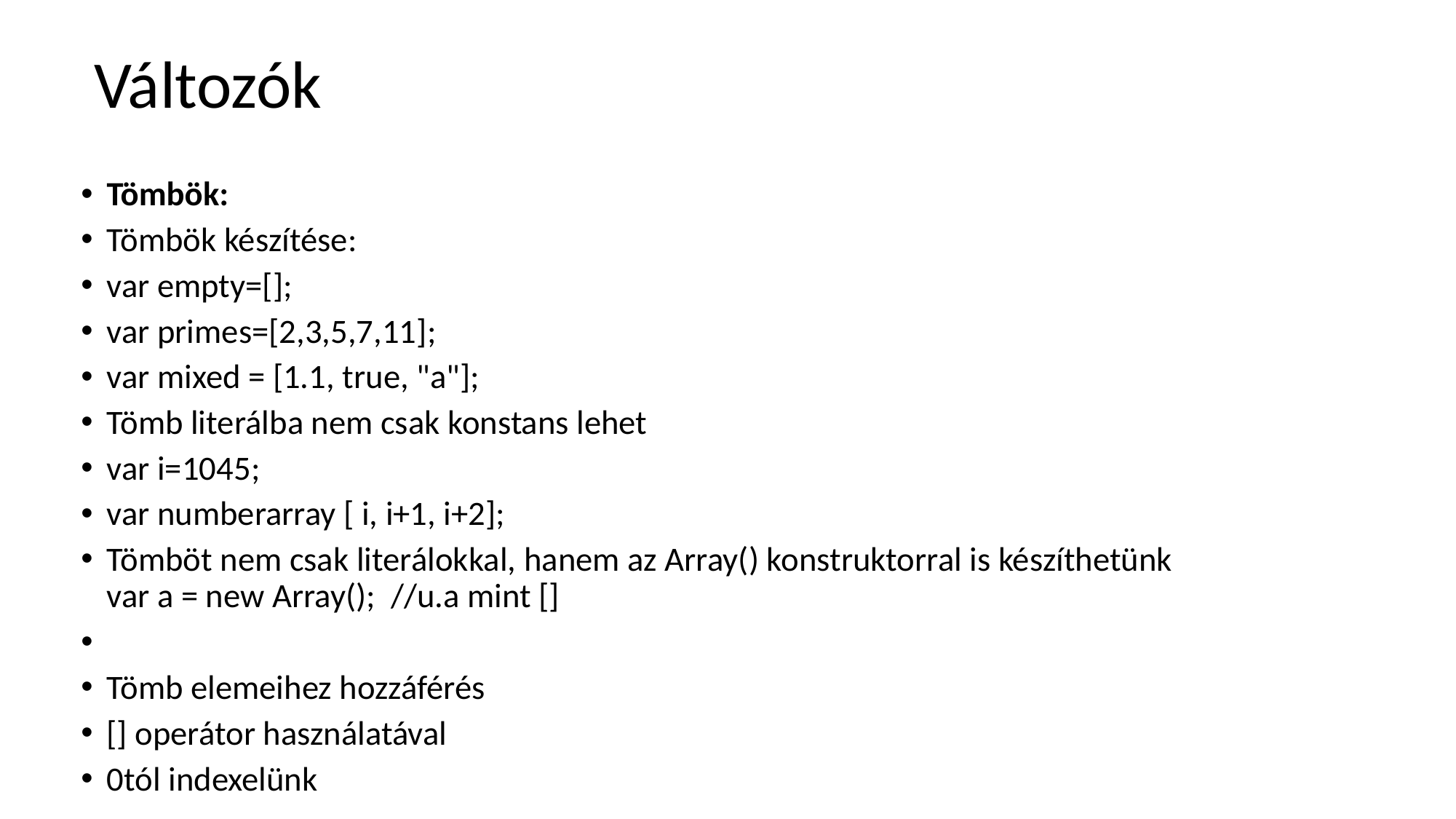

# Változók
Tömbök:
Tömbök készítése:
var empty=[];
var primes=[2,3,5,7,11];
var mixed = [1.1, true, "a"];
Tömb literálba nem csak konstans lehet
var i=1045;
var numberarray [ i, i+1, i+2];
Tömböt nem csak literálokkal, hanem az Array() konstruktorral is készíthetünk
var a = new Array();  //u.a mint []

Tömb elemeihez hozzáférés
[] operátor használatával
0tól indexelünk